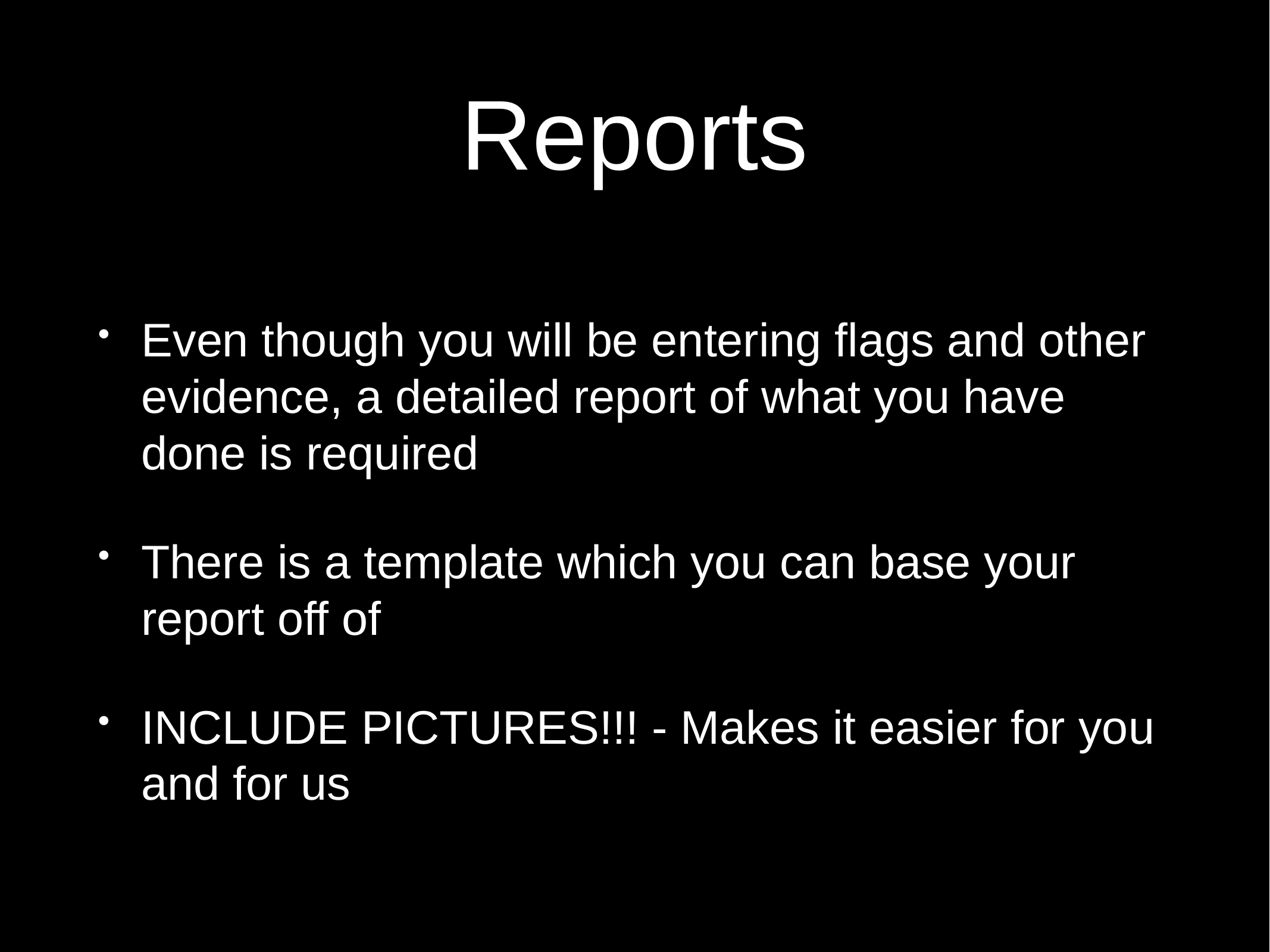

# Reports
Even though you will be entering flags and other evidence, a detailed report of what you have done is required
There is a template which you can base your report off of
INCLUDE PICTURES!!! - Makes it easier for you and for us